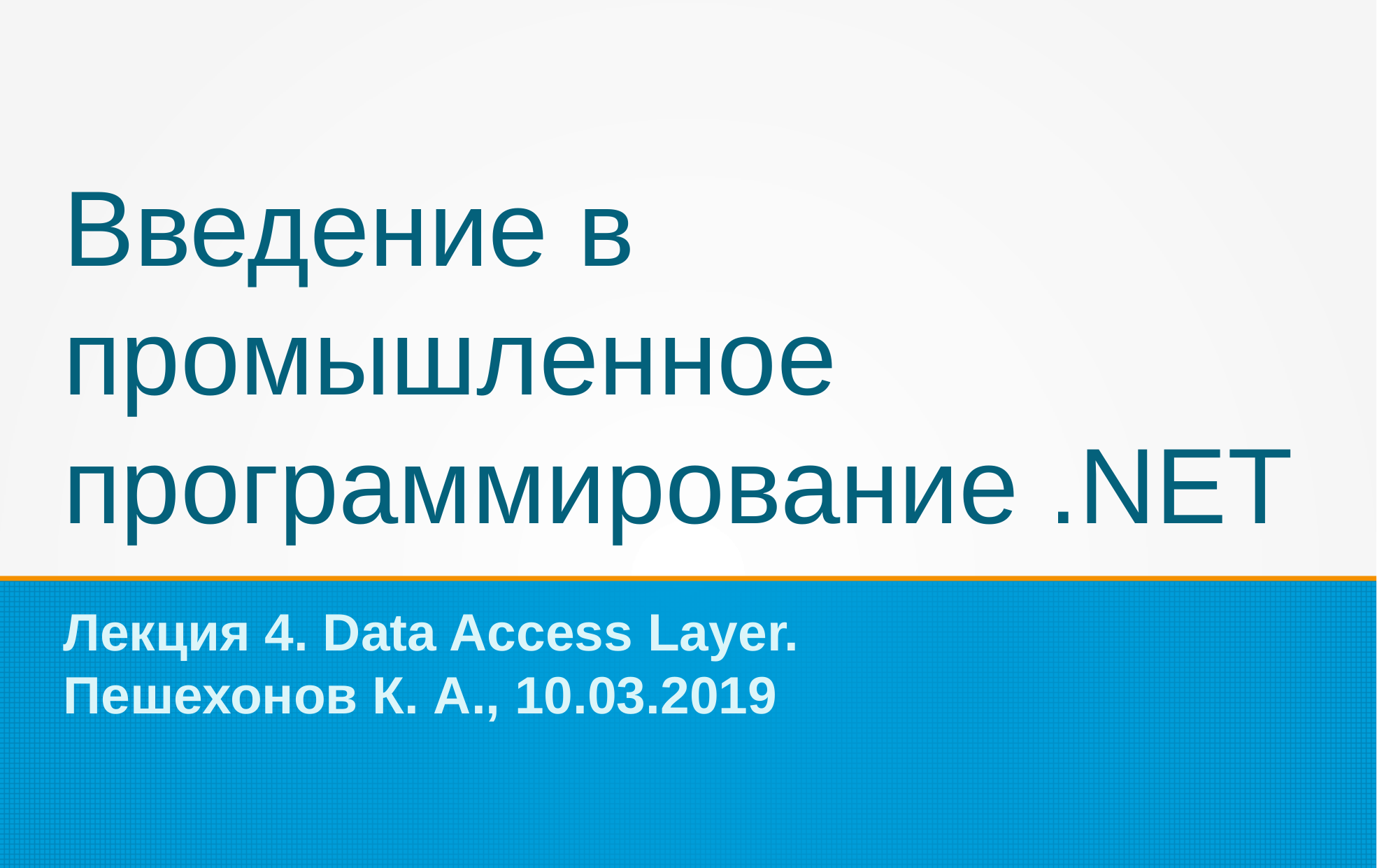

Введение в промышленное программирование .NET
Лекция 4. Data Access Layer.
Пешехонов К. А., 10.03.2019